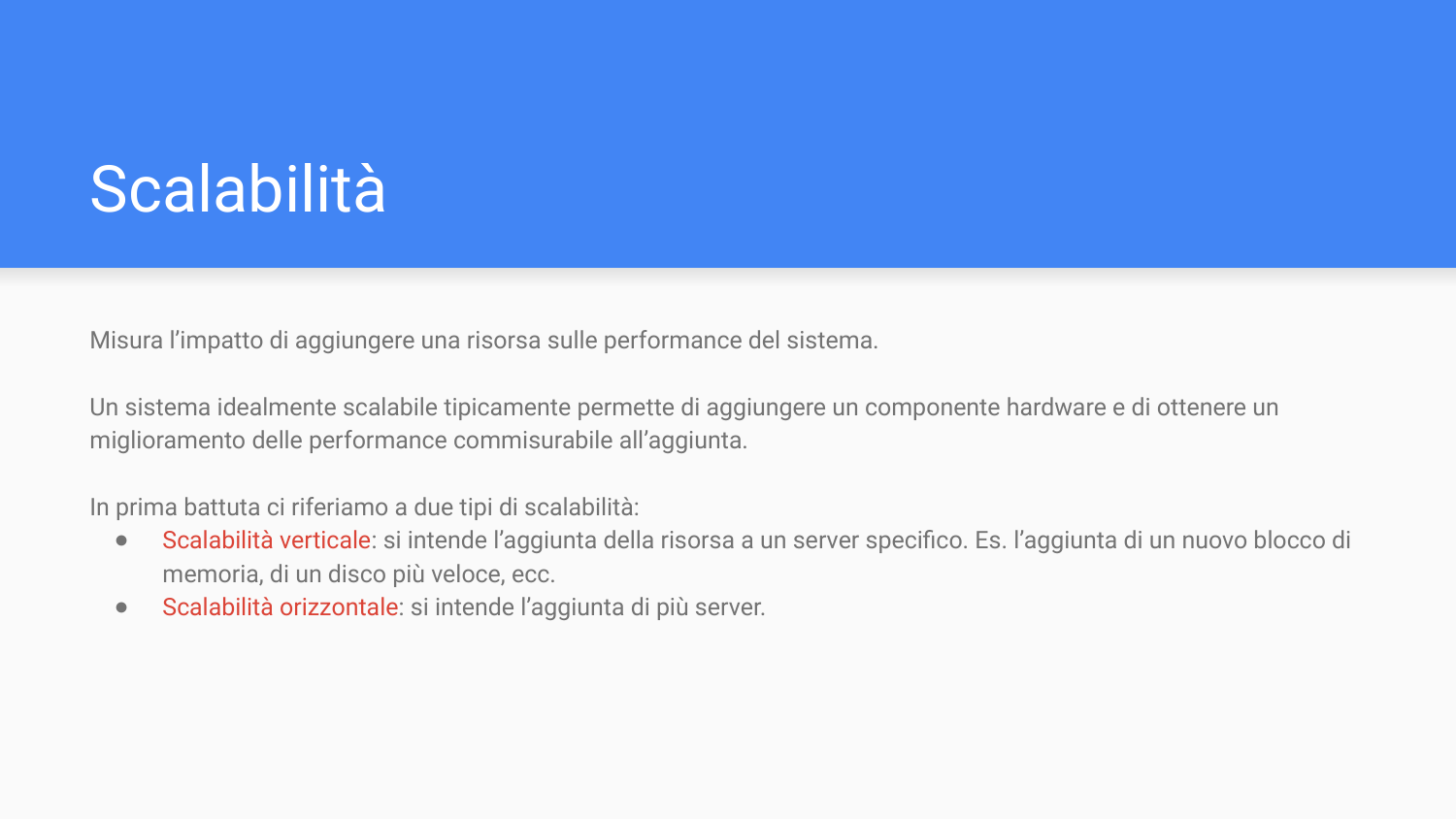

# Scalabilità
Misura l’impatto di aggiungere una risorsa sulle performance del sistema.

Un sistema idealmente scalabile tipicamente permette di aggiungere un componente hardware e di ottenere un miglioramento delle performance commisurabile all’aggiunta.

In prima battuta ci riferiamo a due tipi di scalabilità:
Scalabilità verticale: si intende l’aggiunta della risorsa a un server specifico. Es. l’aggiunta di un nuovo blocco di memoria, di un disco più veloce, ecc.
Scalabilità orizzontale: si intende l’aggiunta di più server.